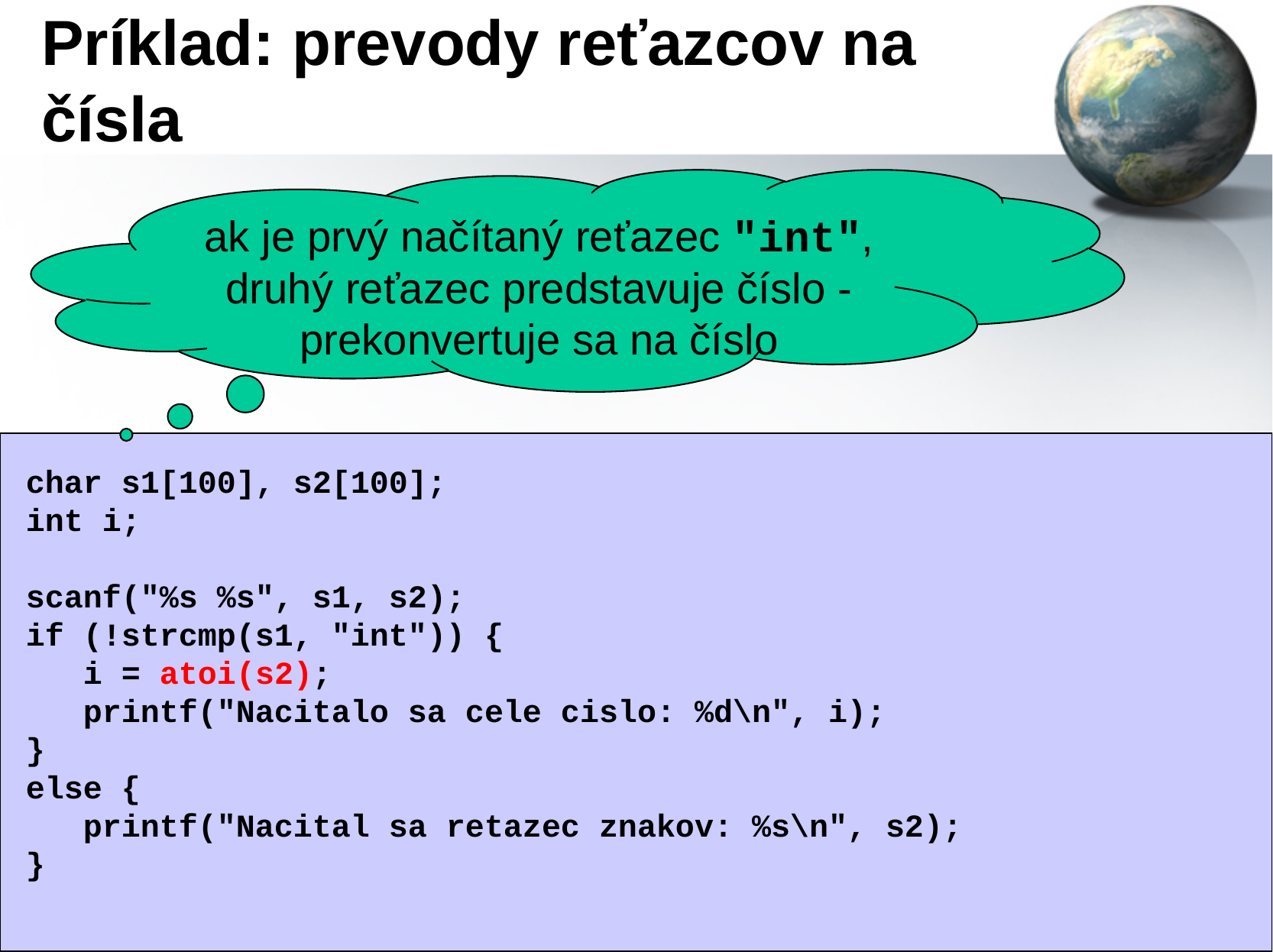

# Príklad: prevody reťazcov na čísla
ak je prvý načítaný reťazec "int", druhý reťazec predstavuje číslo - prekonvertuje sa na číslo

char s1[100], s2[100];
int i;

scanf("%s %s", s1, s2);
if (!strcmp(s1, "int")) {
   i = atoi(s2);
   printf("Nacitalo sa cele cislo: %d\n", i);
}
else {
   printf("Nacital sa retazec znakov: %s\n", s2);
}